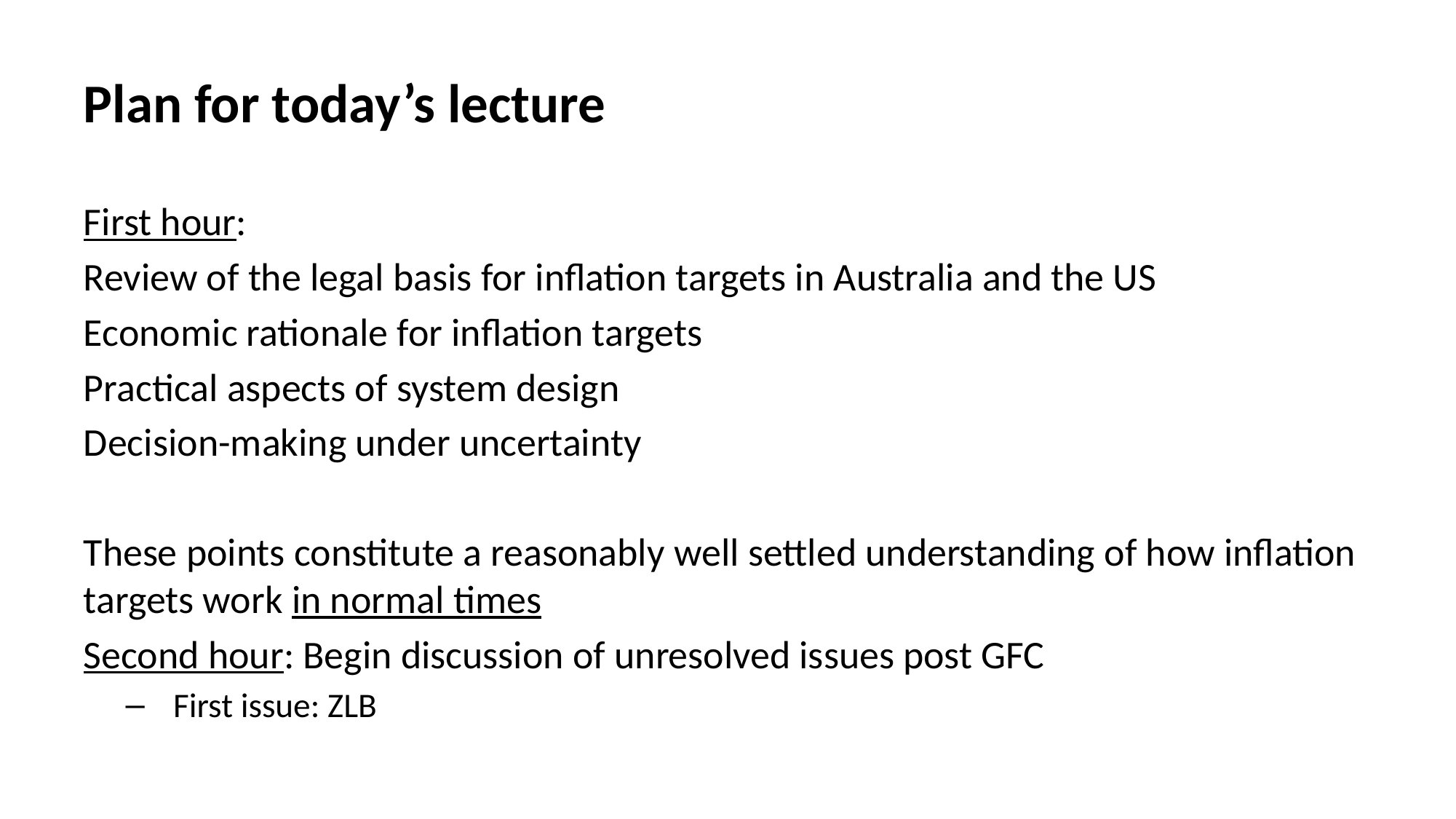

# Plan for today’s lecture
First hour:
Review of the legal basis for inflation targets in Australia and the US
Economic rationale for inflation targets
Practical aspects of system design
Decision-making under uncertainty

These points constitute a reasonably well settled understanding of how inflation targets work in normal times
Second hour: Begin discussion of unresolved issues post GFC
First issue: ZLB